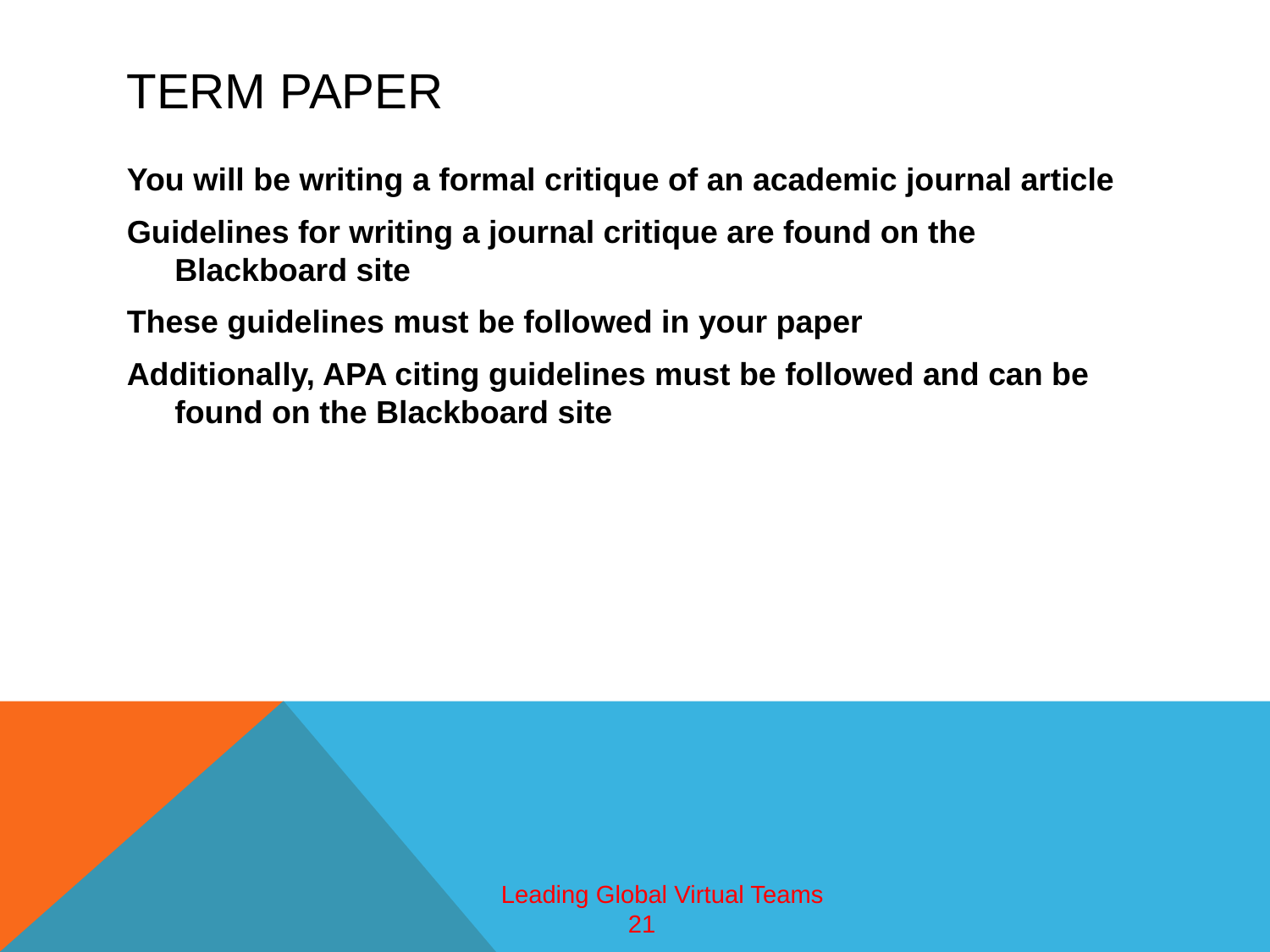

# Term Paper
You will be writing a formal critique of an academic journal article
Guidelines for writing a journal critique are found on the Blackboard site
These guidelines must be followed in your paper
Additionally, APA citing guidelines must be followed and can be found on the Blackboard site